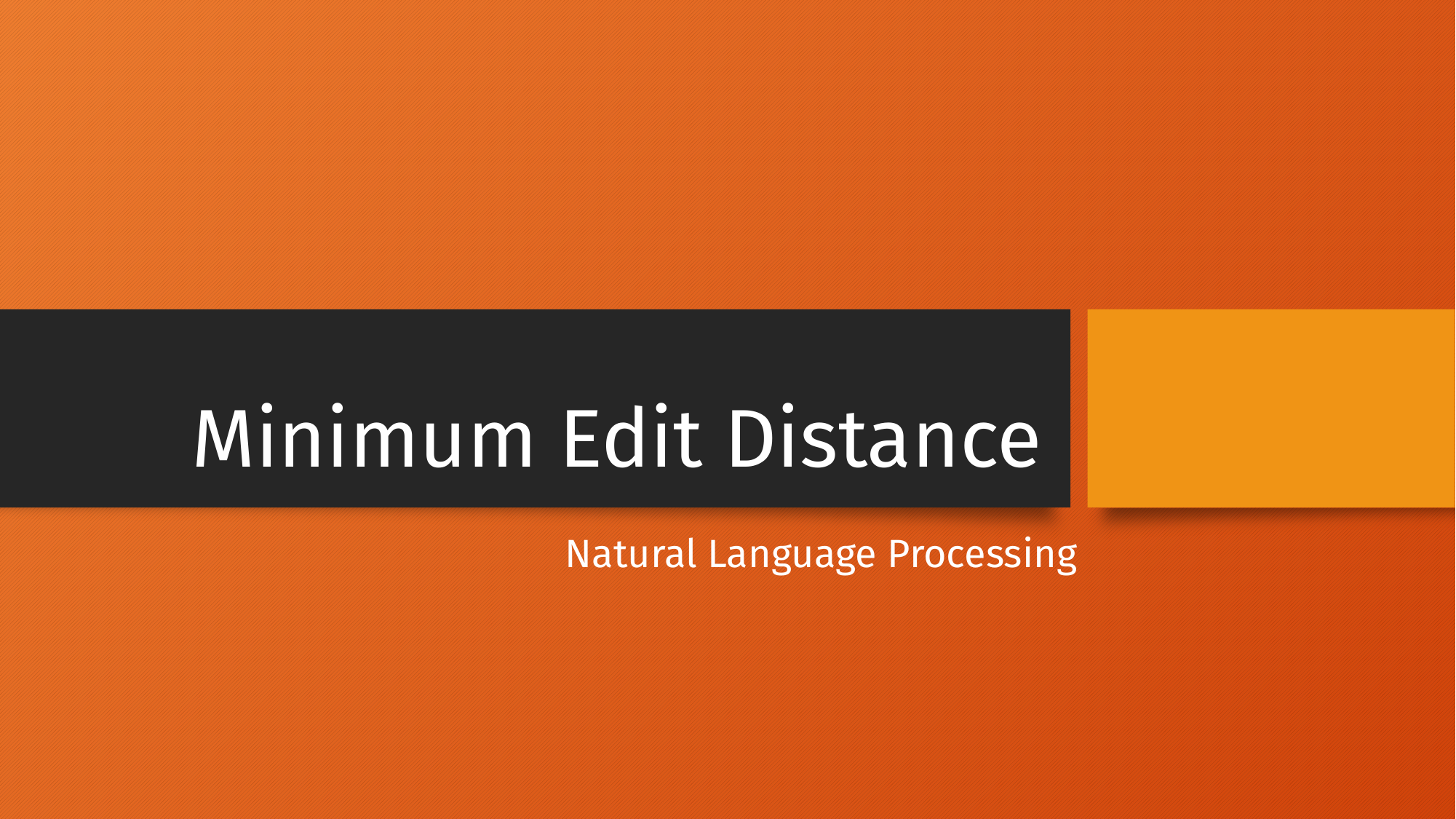

# Minimum Edit Distance
Natural Language Processing